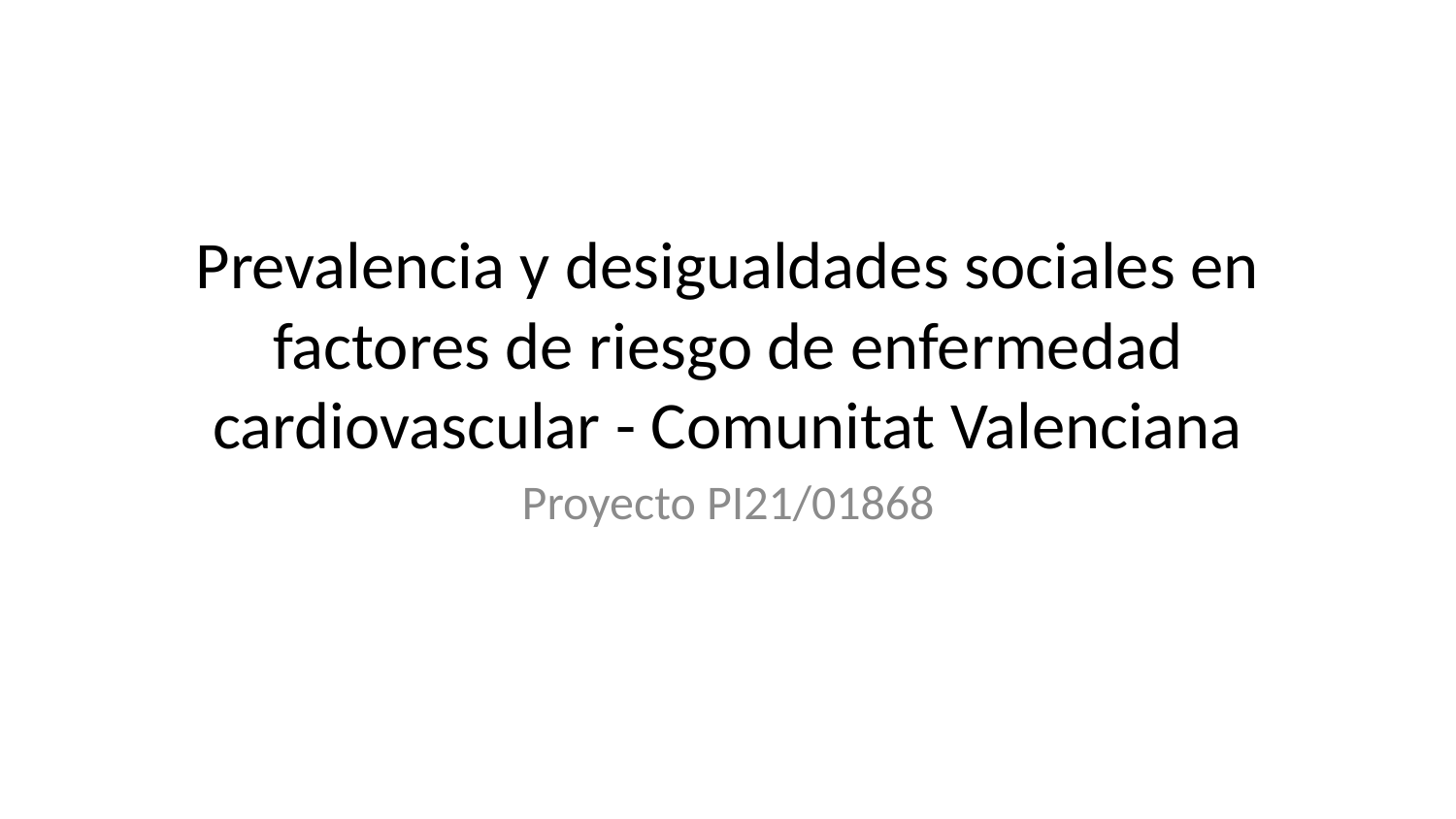

# Prevalencia y desigualdades sociales en factores de riesgo de enfermedad cardiovascular - Comunitat Valenciana
Proyecto PI21/01868